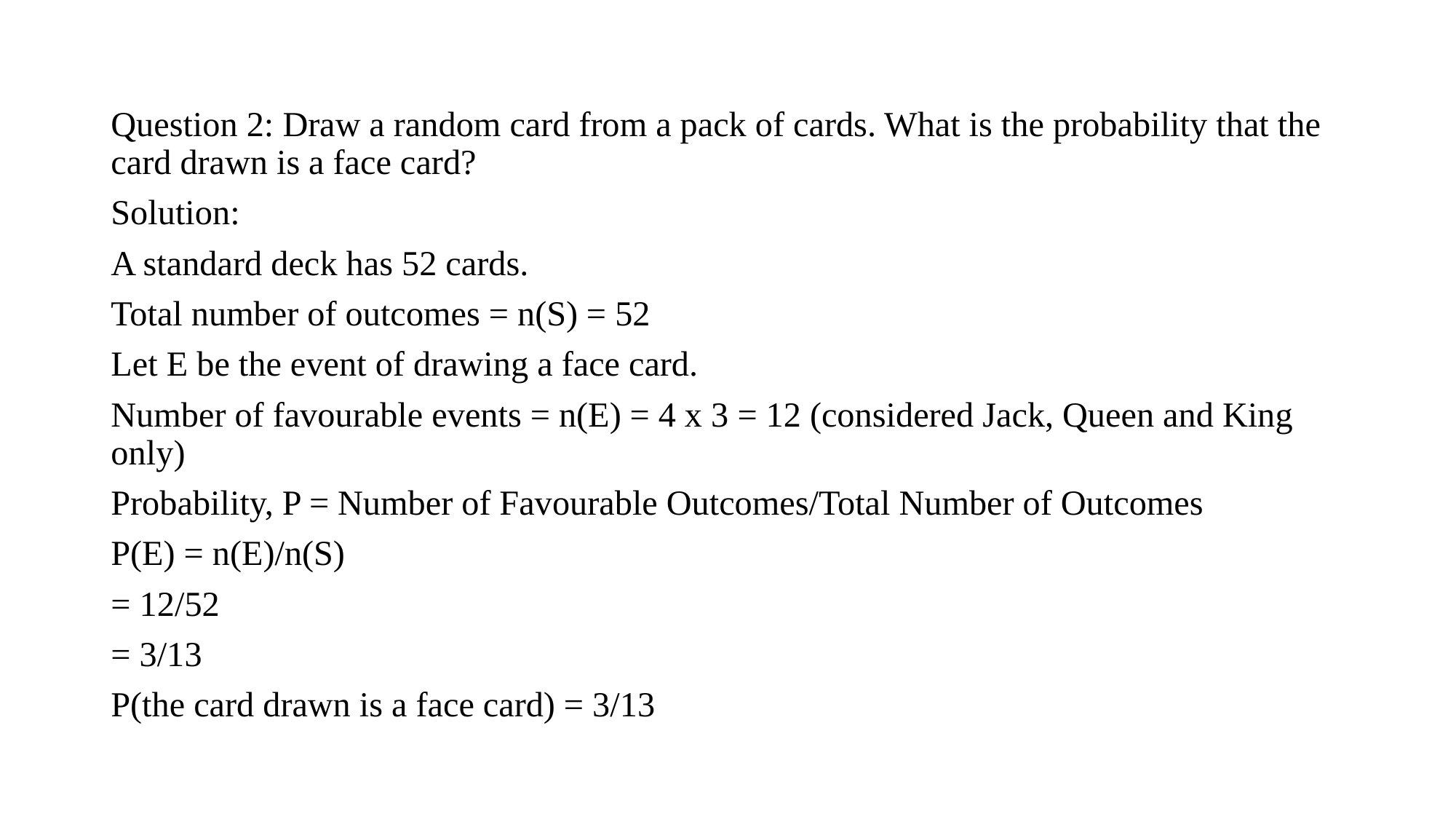

Question 2: Draw a random card from a pack of cards. What is the probability that the card drawn is a face card?
Solution:
A standard deck has 52 cards.
Total number of outcomes = n(S) = 52
Let E be the event of drawing a face card.
Number of favourable events = n(E) = 4 x 3 = 12 (considered Jack, Queen and King only)
Probability, P = Number of Favourable Outcomes/Total Number of Outcomes
P(E) = n(E)/n(S)
= 12/52
= 3/13
P(the card drawn is a face card) = 3/13